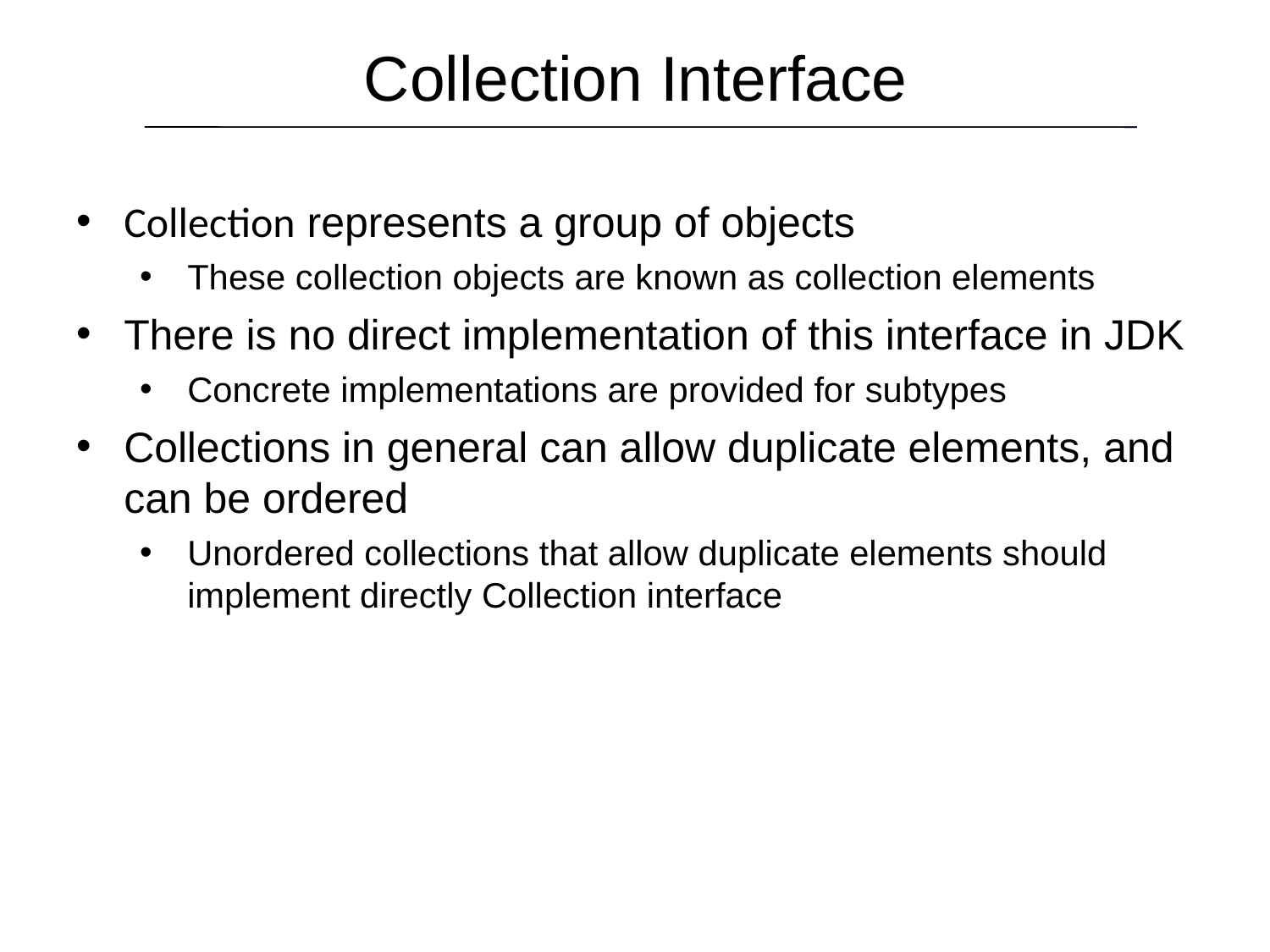

Collection Interface

Collection represents a group of objects
These collection objects are known as collection elements
There is no direct implementation of this interface in JDK
Concrete implementations are provided for subtypes
Collections in general can allow duplicate elements, and can be ordered
Unordered collections that allow duplicate elements should implement directly Collection interface